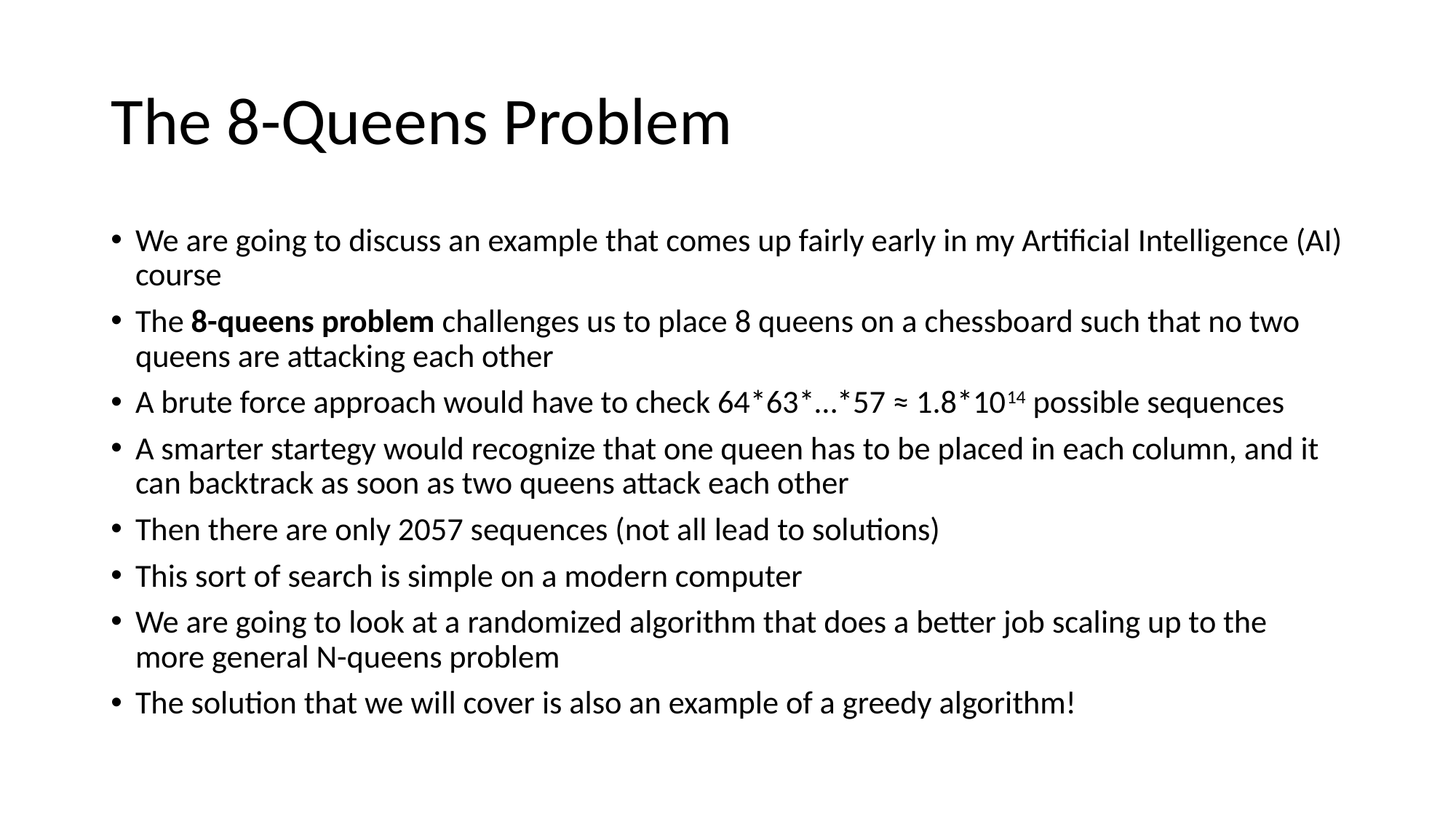

# The 8-Queens Problem
We are going to discuss an example that comes up fairly early in my Artificial Intelligence (AI) course
The 8-queens problem challenges us to place 8 queens on a chessboard such that no two queens are attacking each other
A brute force approach would have to check 64*63*…*57 ≈ 1.8*1014 possible sequences
A smarter startegy would recognize that one queen has to be placed in each column, and it can backtrack as soon as two queens attack each other
Then there are only 2057 sequences (not all lead to solutions)
This sort of search is simple on a modern computer
We are going to look at a randomized algorithm that does a better job scaling up to the more general N-queens problem
The solution that we will cover is also an example of a greedy algorithm!